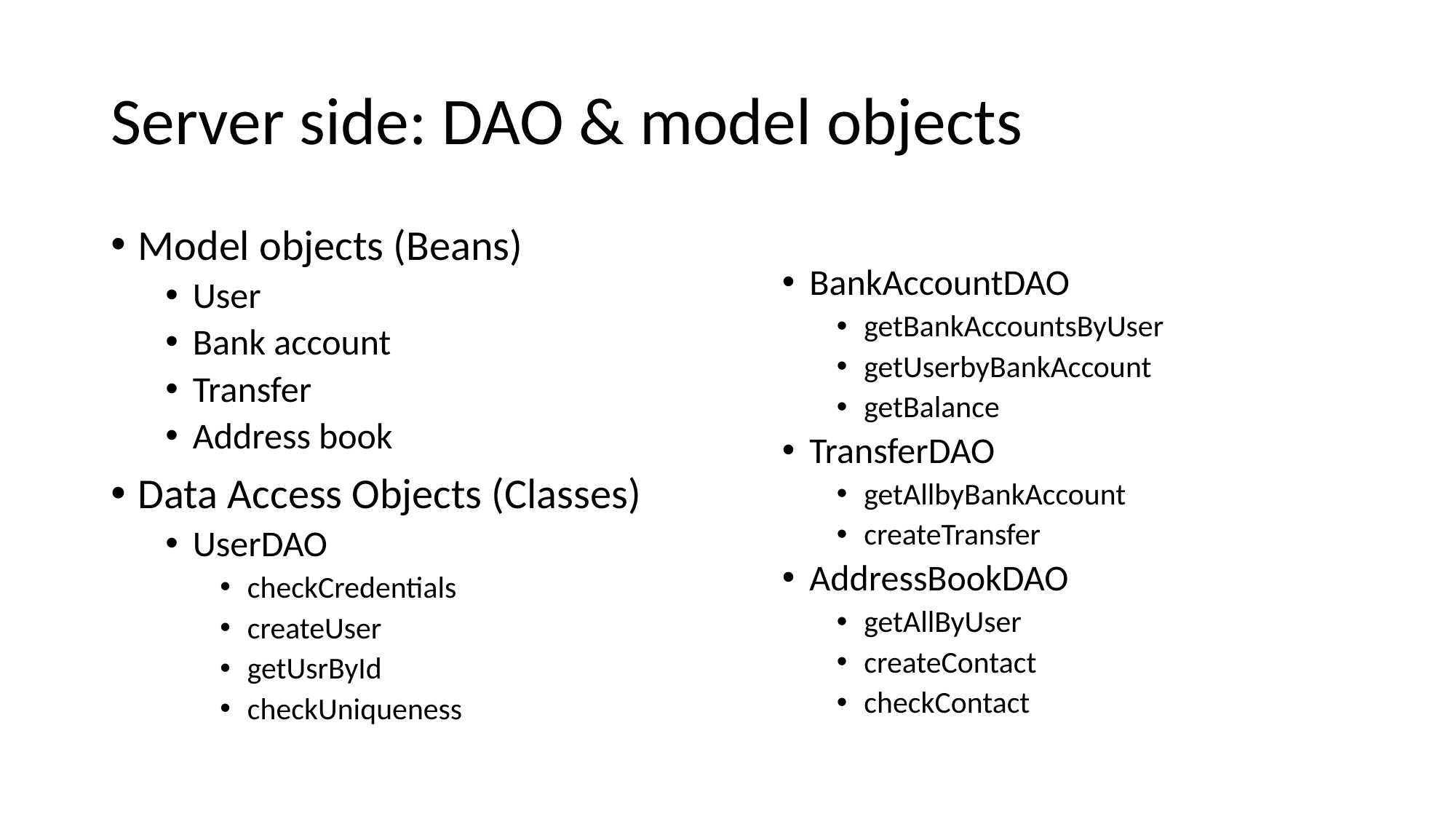

# Server side: DAO & model objects
Model objects (Beans)
User
Bank account
Transfer
Address book
Data Access Objects (Classes)
UserDAO
checkCredentials
createUser
getUsrById
checkUniqueness

BankAccountDAO
getBankAccountsByUser
getUserbyBankAccount
getBalance
TransferDAO
getAllbyBankAccount
createTransfer
AddressBookDAO
getAllByUser
createContact
checkContact